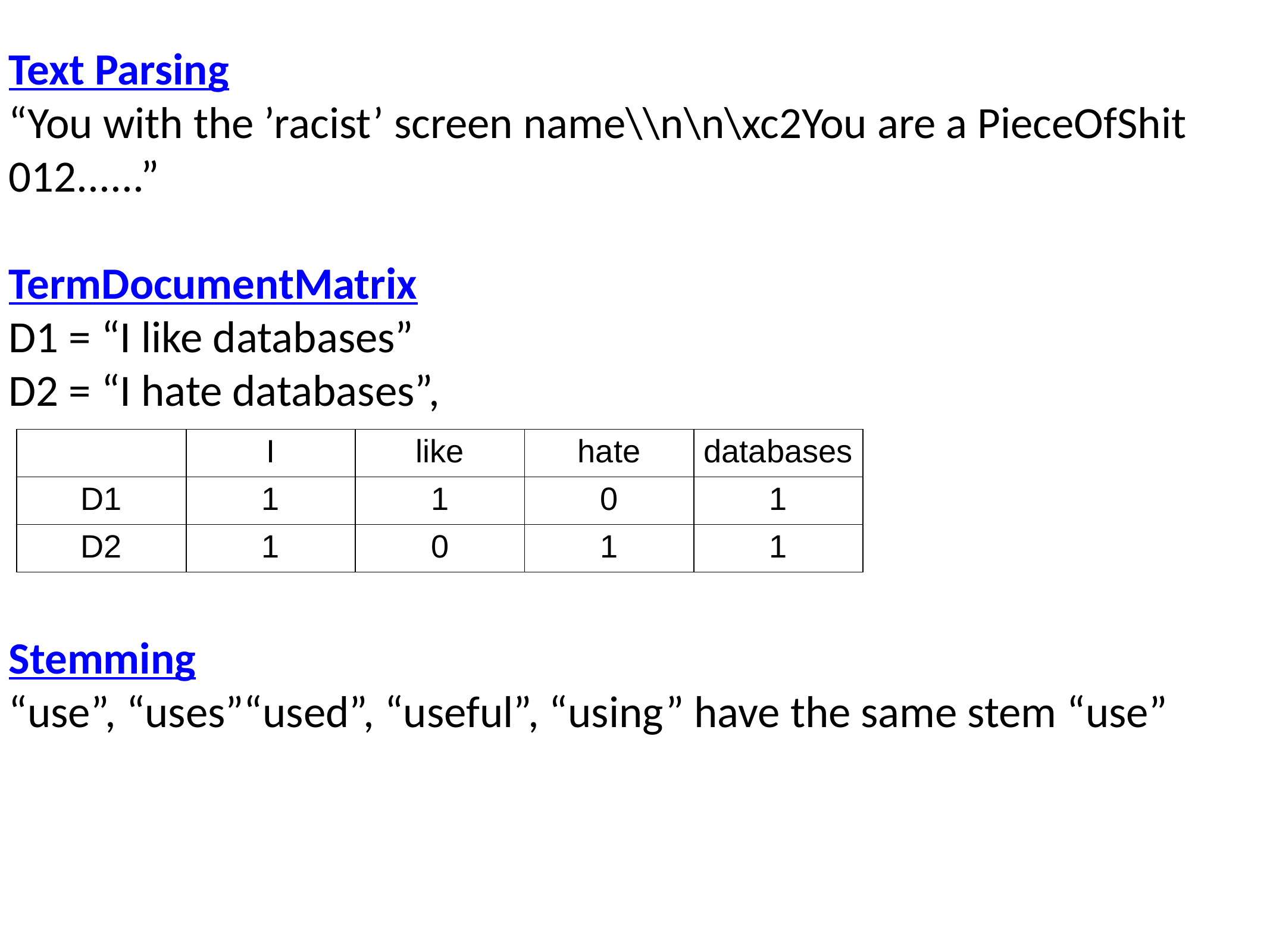

Text Parsing
“You with the ’racist’ screen name\\n\n\xc2You are a PieceOfShit 012......”

TermDocumentMatrix
D1 = “I like databases”
D2 = “I hate databases”,

Stemming
“use”, “uses”“used”, “useful”, “using” have the same stem “use”

|  | I | like | hate | databases |
| --- | --- | --- | --- | --- |
| D1 | 1 | 1 | 0 | 1 |
| D2 | 1 | 0 | 1 | 1 |